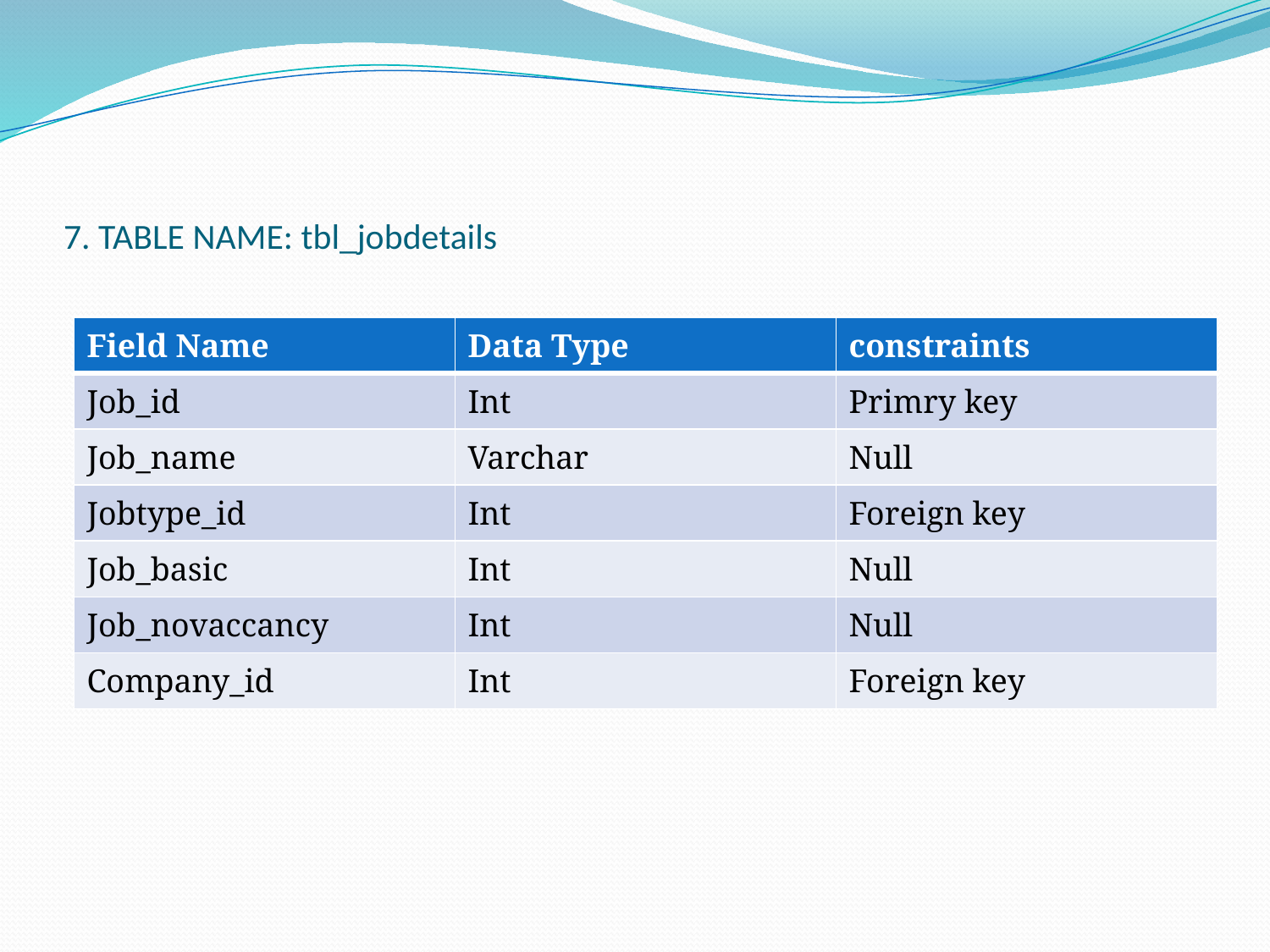

# 7. TABLE NAME: tbl_jobdetails
| Field Name | Data Type | constraints |
| --- | --- | --- |
| Job\_id | Int | Primry key |
| Job\_name | Varchar | Null |
| Jobtype\_id | Int | Foreign key |
| Job\_basic | Int | Null |
| Job\_novaccancy | Int | Null |
| Company\_id | Int | Foreign key |